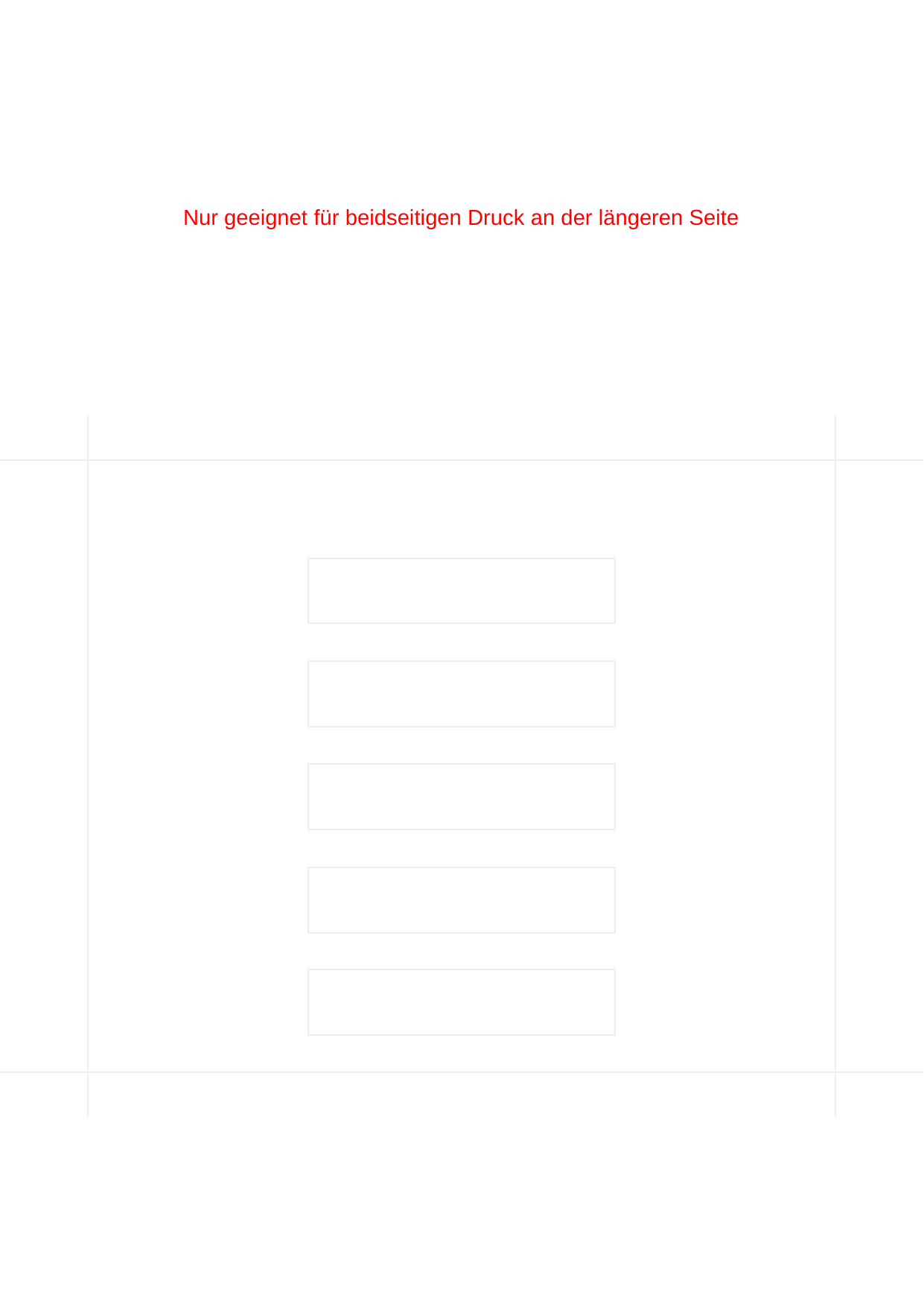

Nur geeignet für beidseitigen Druck an der längeren Seite